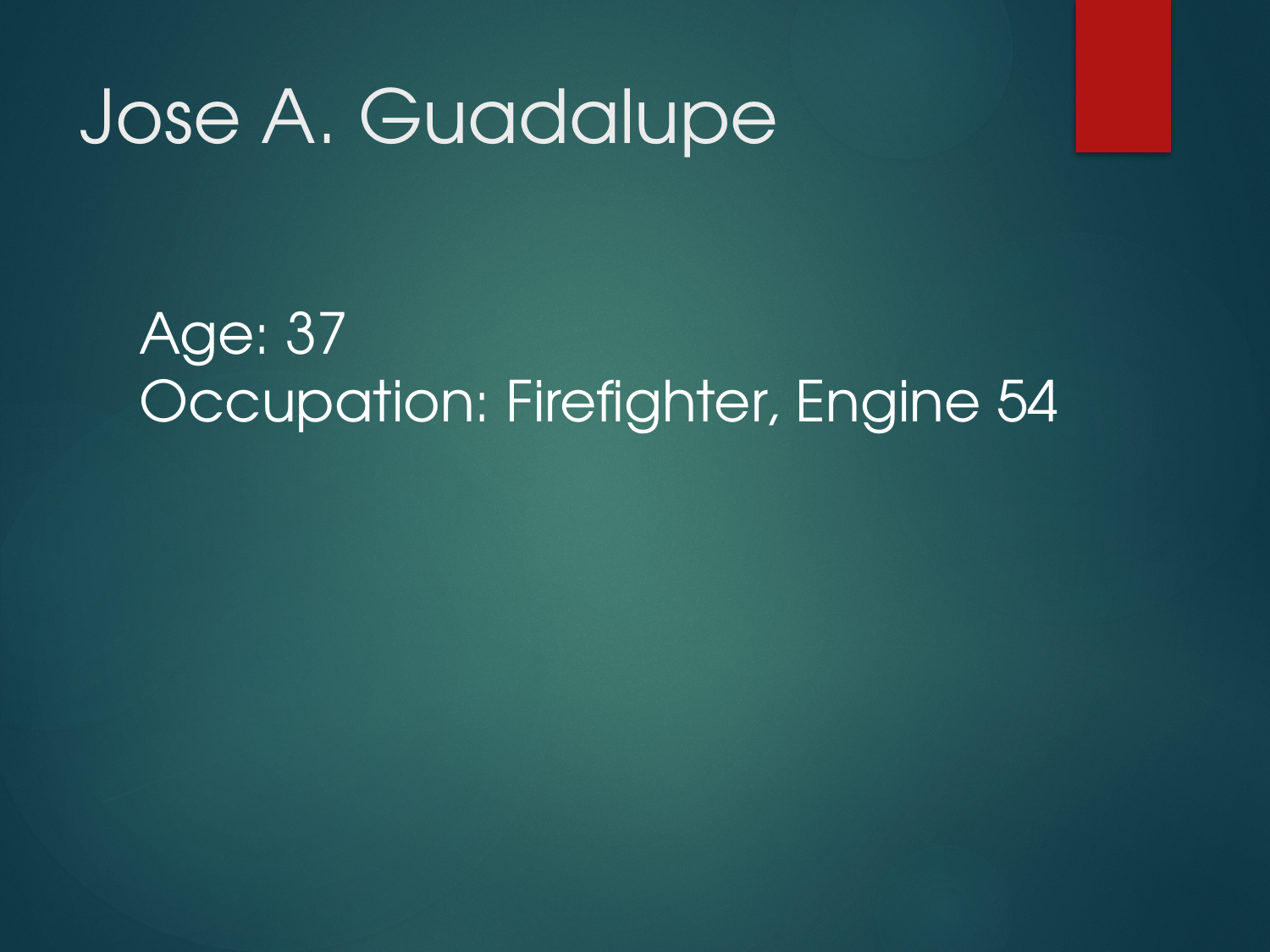

# Jose A. Guadalupe

Age: 37
Occupation: Firefighter, Engine 54